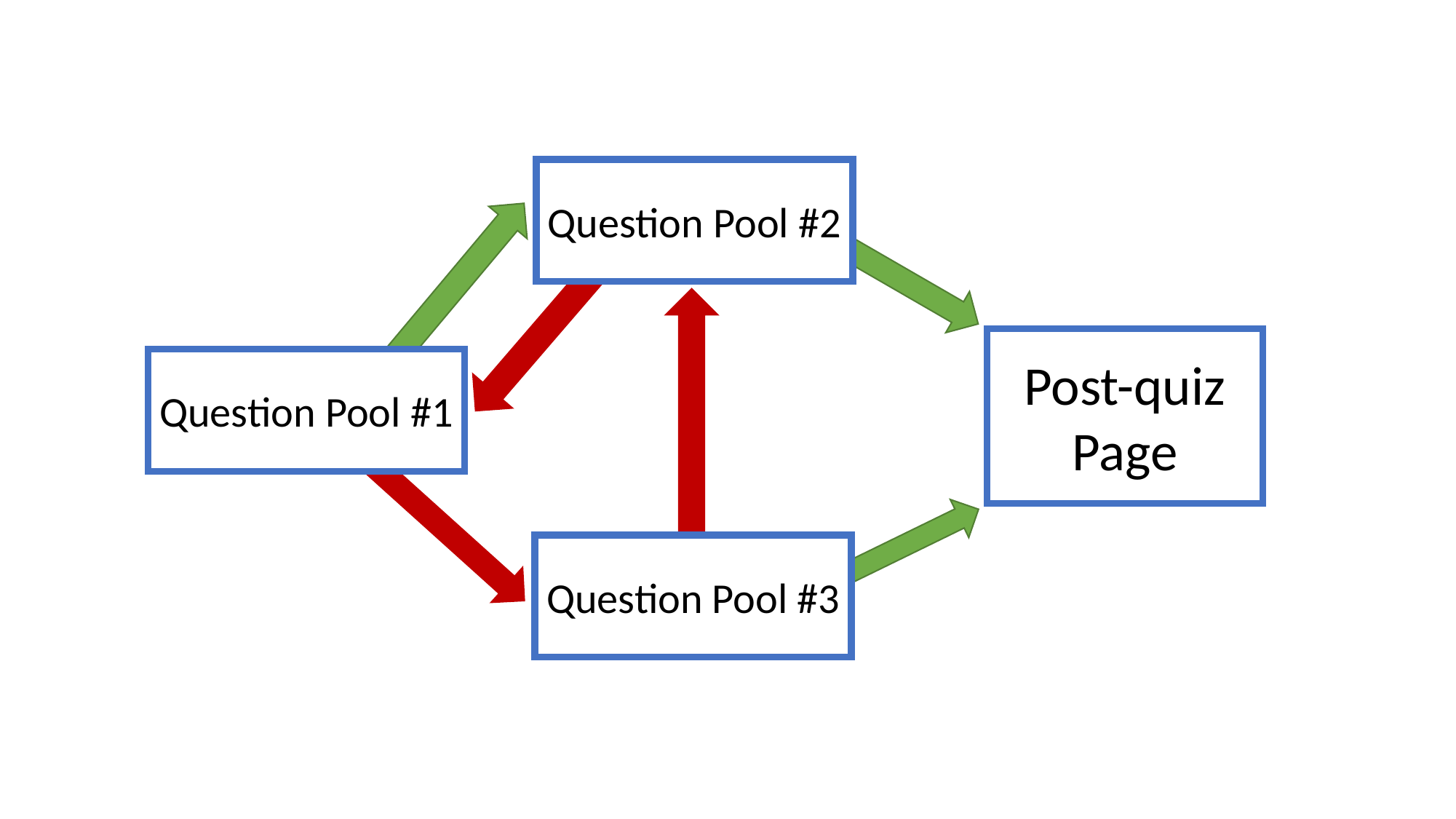

Question Pool #2

Post-quiz Page
Question Pool #1

Question Pool #3